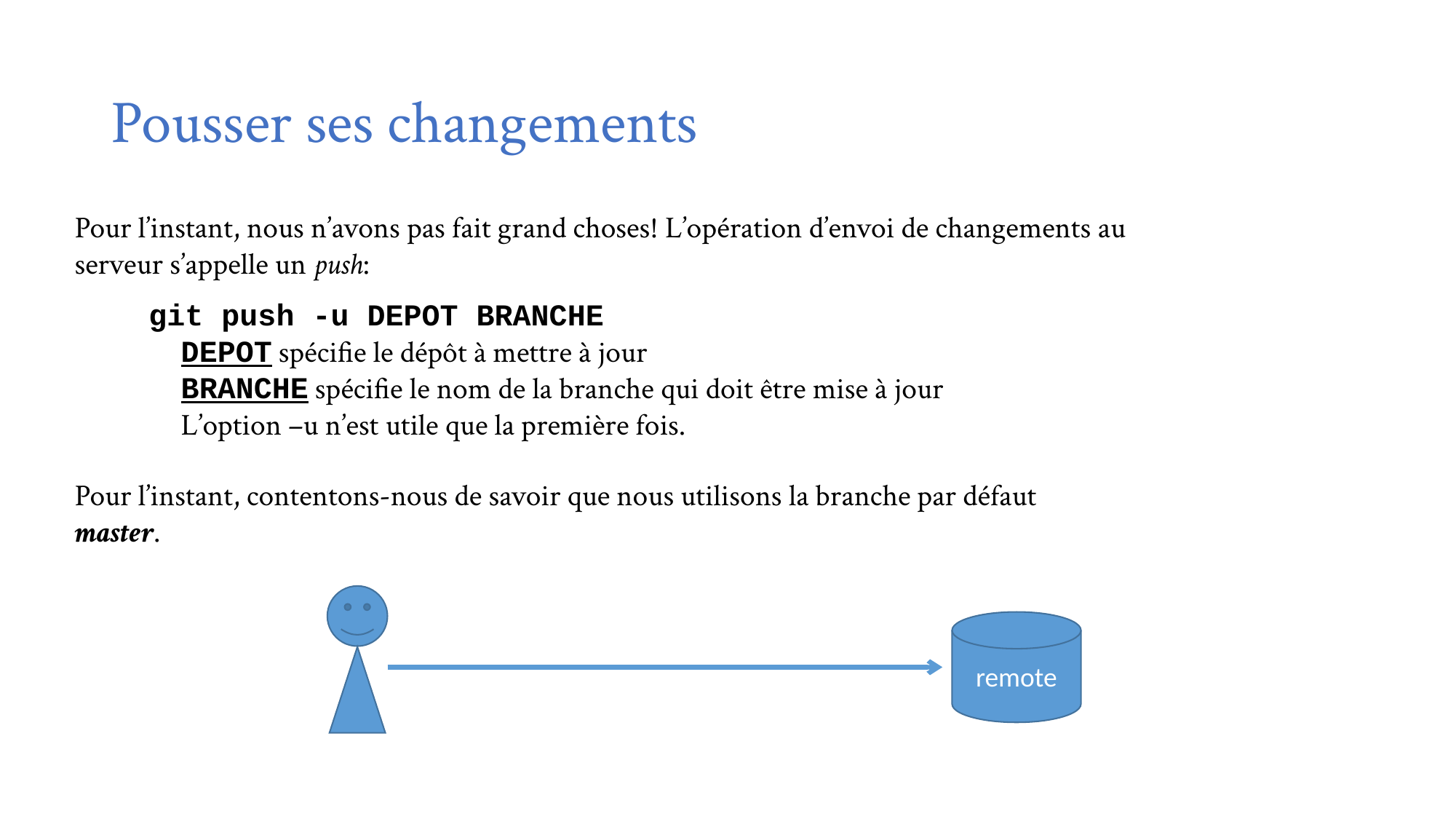

# Pousser ses changements
Pour l’instant, nous n’avons pas fait grand choses! L’opération d’envoi de changements au serveur s’appelle un push:
git push -u DEPOT BRANCHE
DEPOT spécifie le dépôt à mettre à jour
BRANCHE spécifie le nom de la branche qui doit être mise à jour
L’option –u n’est utile que la première fois.
Pour l’instant, contentons-nous de savoir que nous utilisons la branche par défaut master.

remote